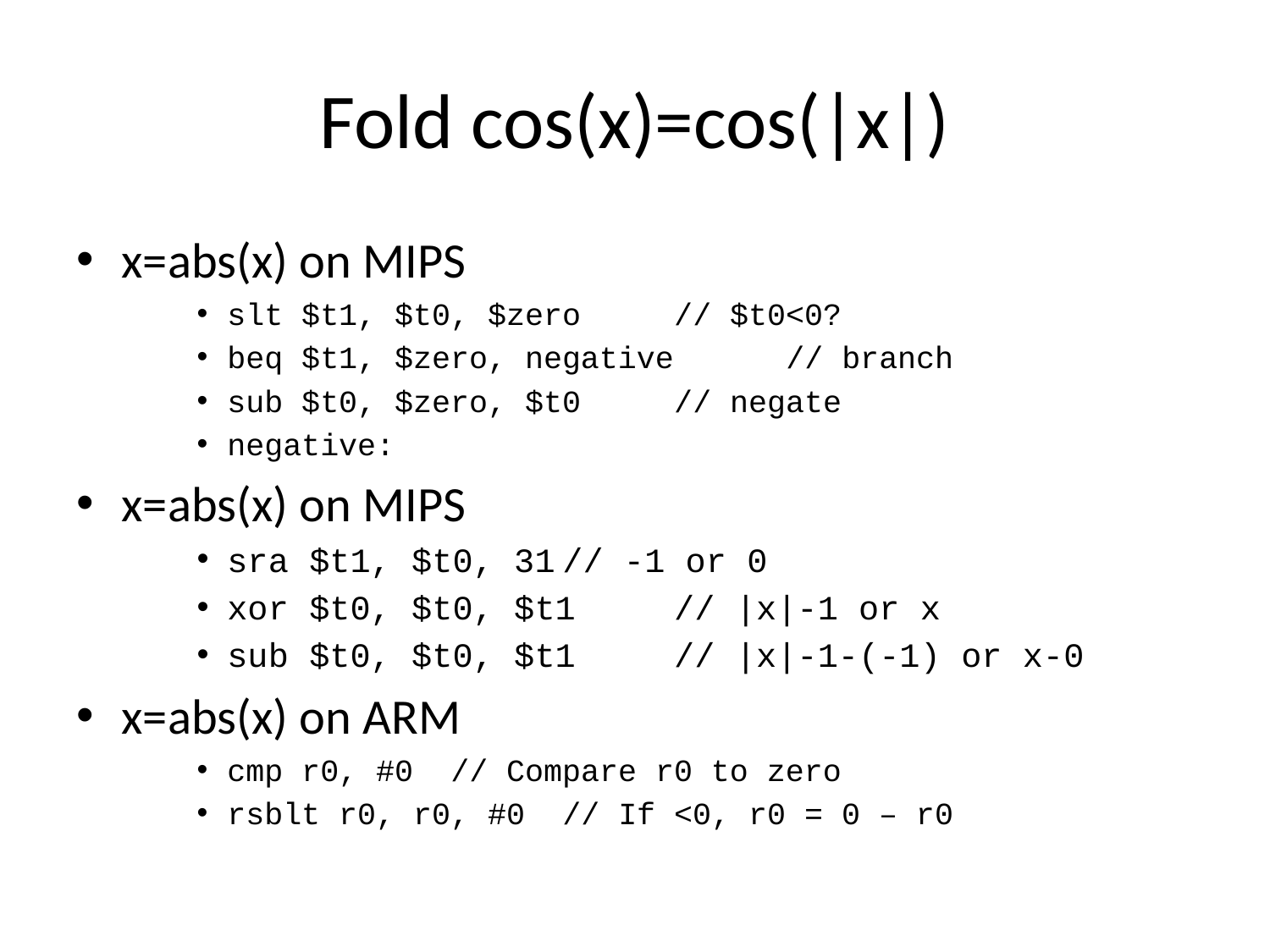

# Fold cos(x)=cos(|x|)
x=abs(x) on MIPS
slt $t1, $t0, $zero		// $t0<0?
beq $t1, $zero, negative	// branch
sub $t0, $zero, $t0		// negate
negative:
x=abs(x) on MIPS
sra $t1, $t0, 31		// -1 or 0
xor $t0, $t0, $t1 	// |x|-1 or x
sub $t0, $t0, $t1	// |x|-1-(-1) or x-0
x=abs(x) on ARM
cmp r0, #0			// Compare r0 to zero
rsblt r0, r0, #0		// If <0, r0 = 0 – r0